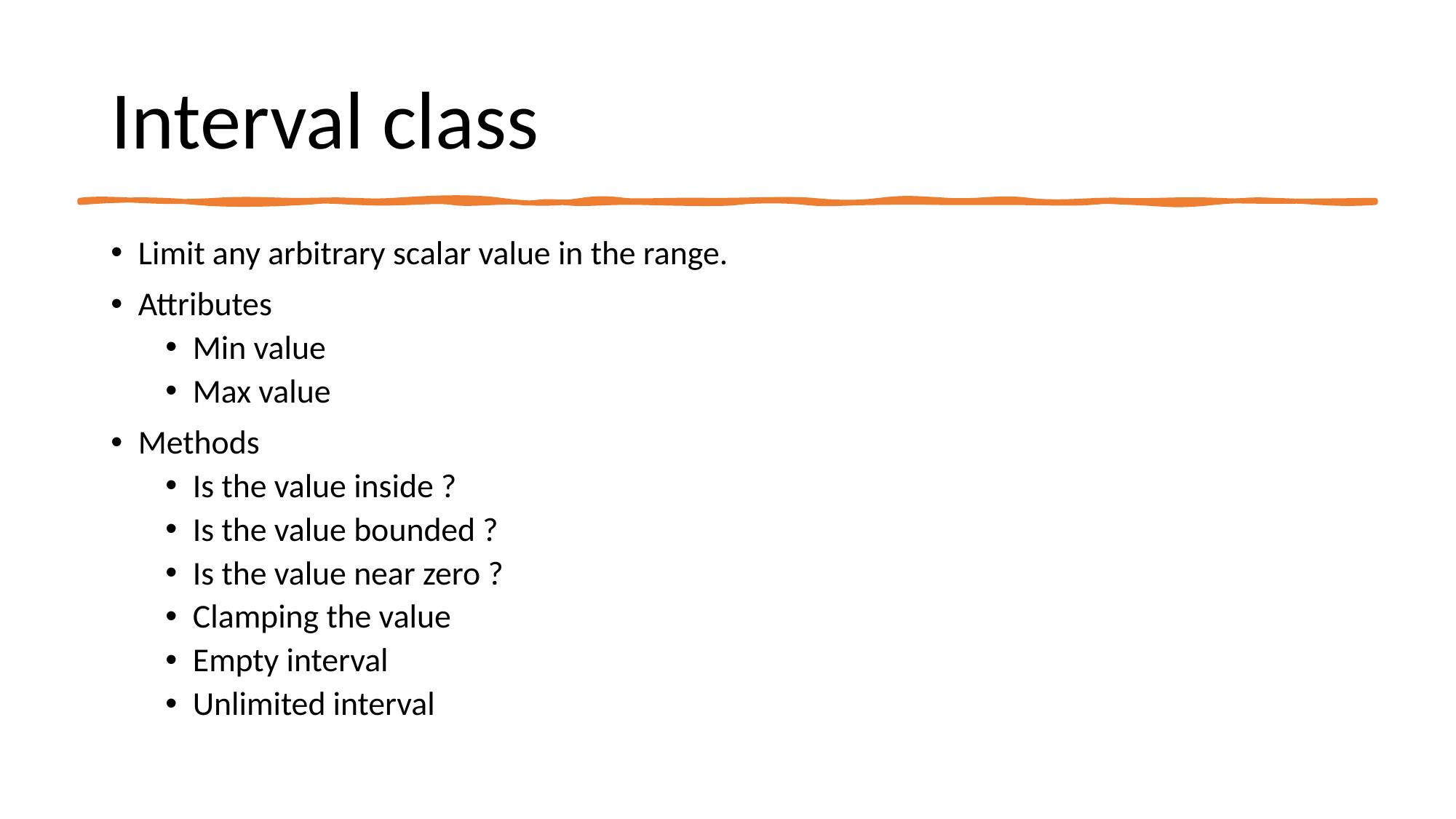

# Interval class

Limit any arbitrary scalar value in the range.
Attributes
Min value
Max value
Methods
Is the value inside ?
Is the value bounded ?
Is the value near zero ?
Clamping the value
Empty interval
Unlimited interval